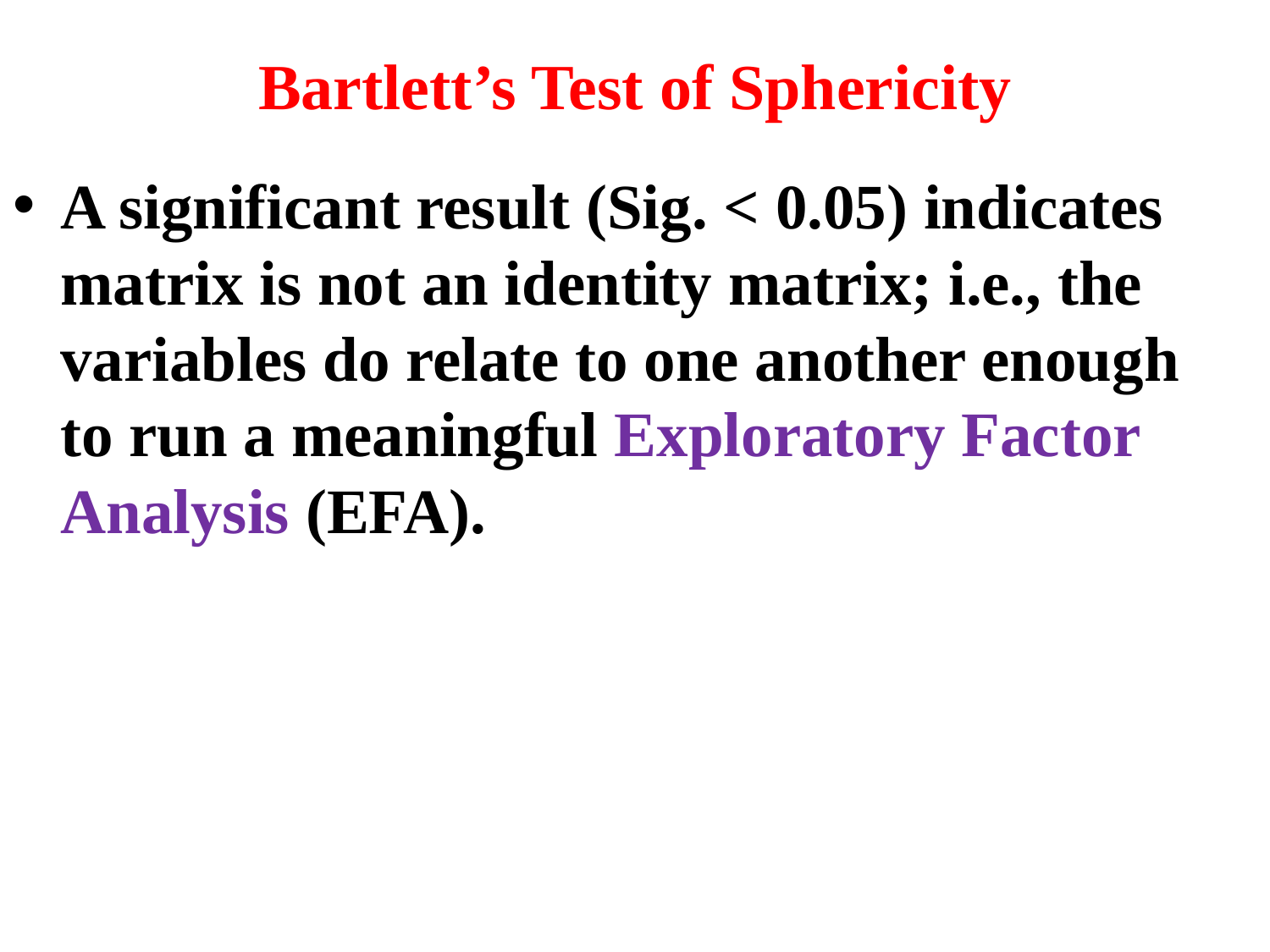

# Bartlett’s Test of Sphericity
A significant result (Sig. < 0.05) indicates matrix is not an identity matrix; i.e., the variables do relate to one another enough to run a meaningful Exploratory Factor Analysis (EFA).